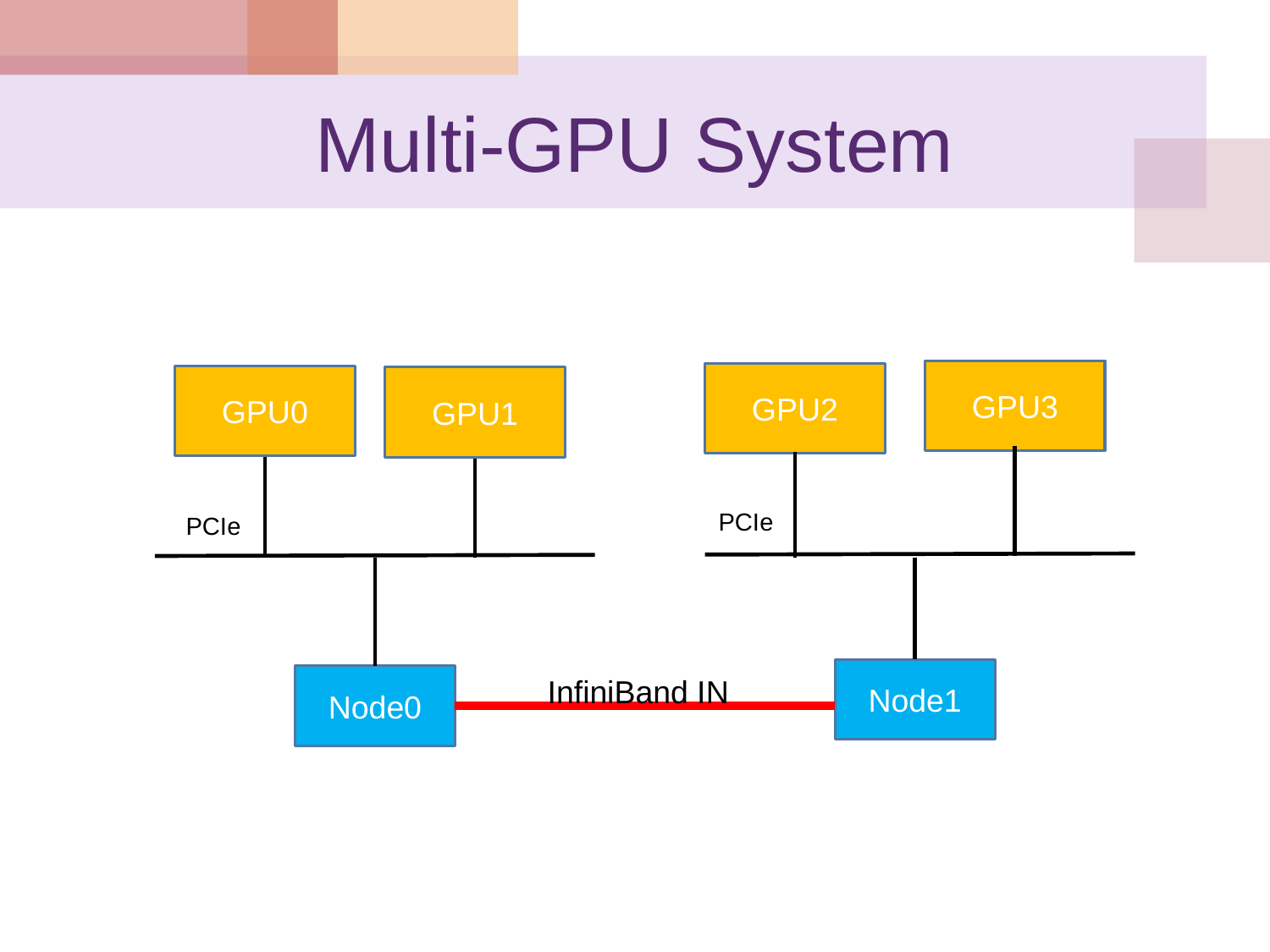

# Multi-GPU System
GPU3
GPU2
GPU0
GPU1
PCIe
PCIe

Node1
Node0
InfiniBand IN